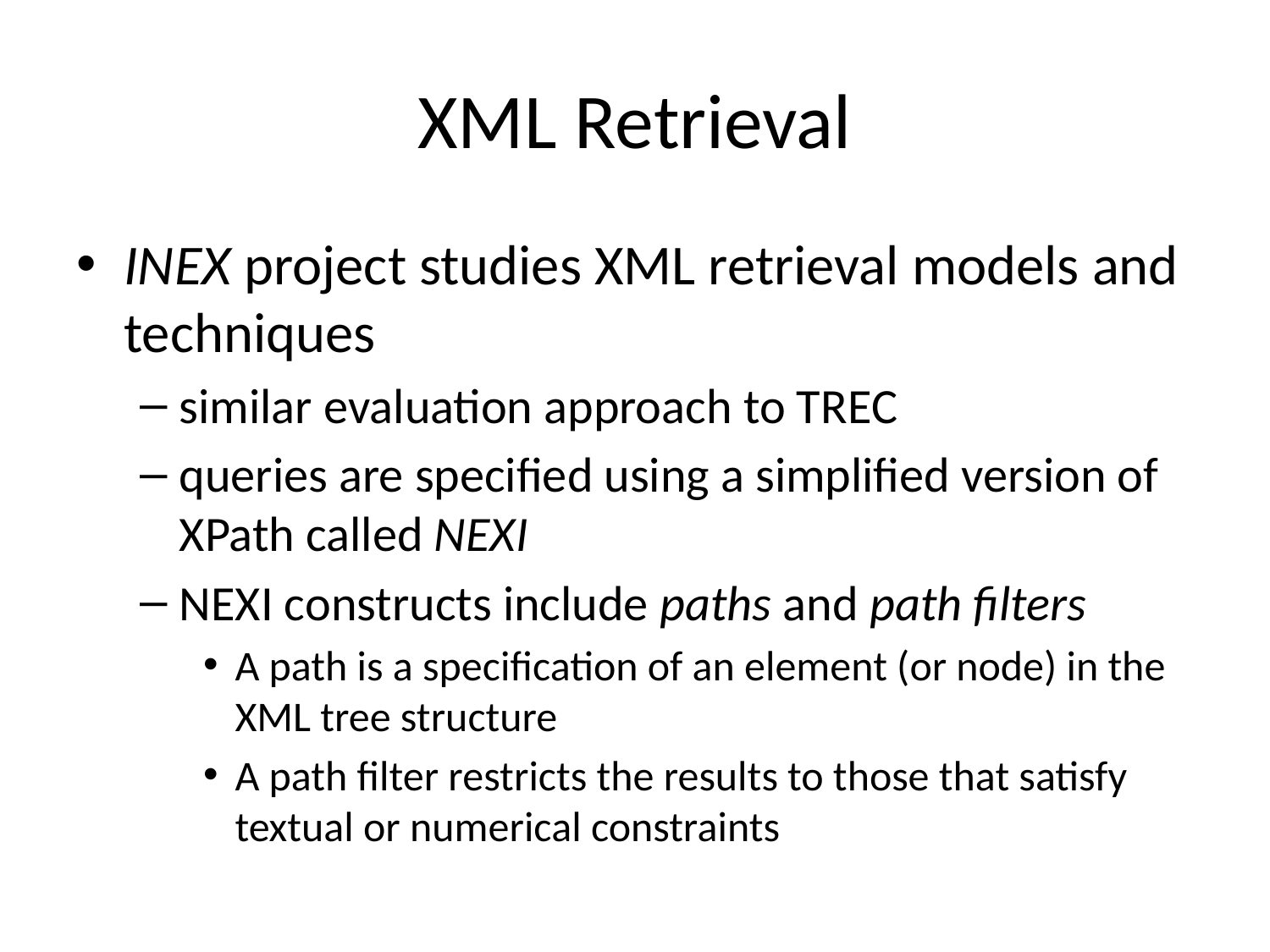

# XML Retrieval
INEX project studies XML retrieval models and techniques
similar evaluation approach to TREC
queries are specified using a simplified version of XPath called NEXI
NEXI constructs include paths and path filters
A path is a specification of an element (or node) in the XML tree structure
A path filter restricts the results to those that satisfy textual or numerical constraints